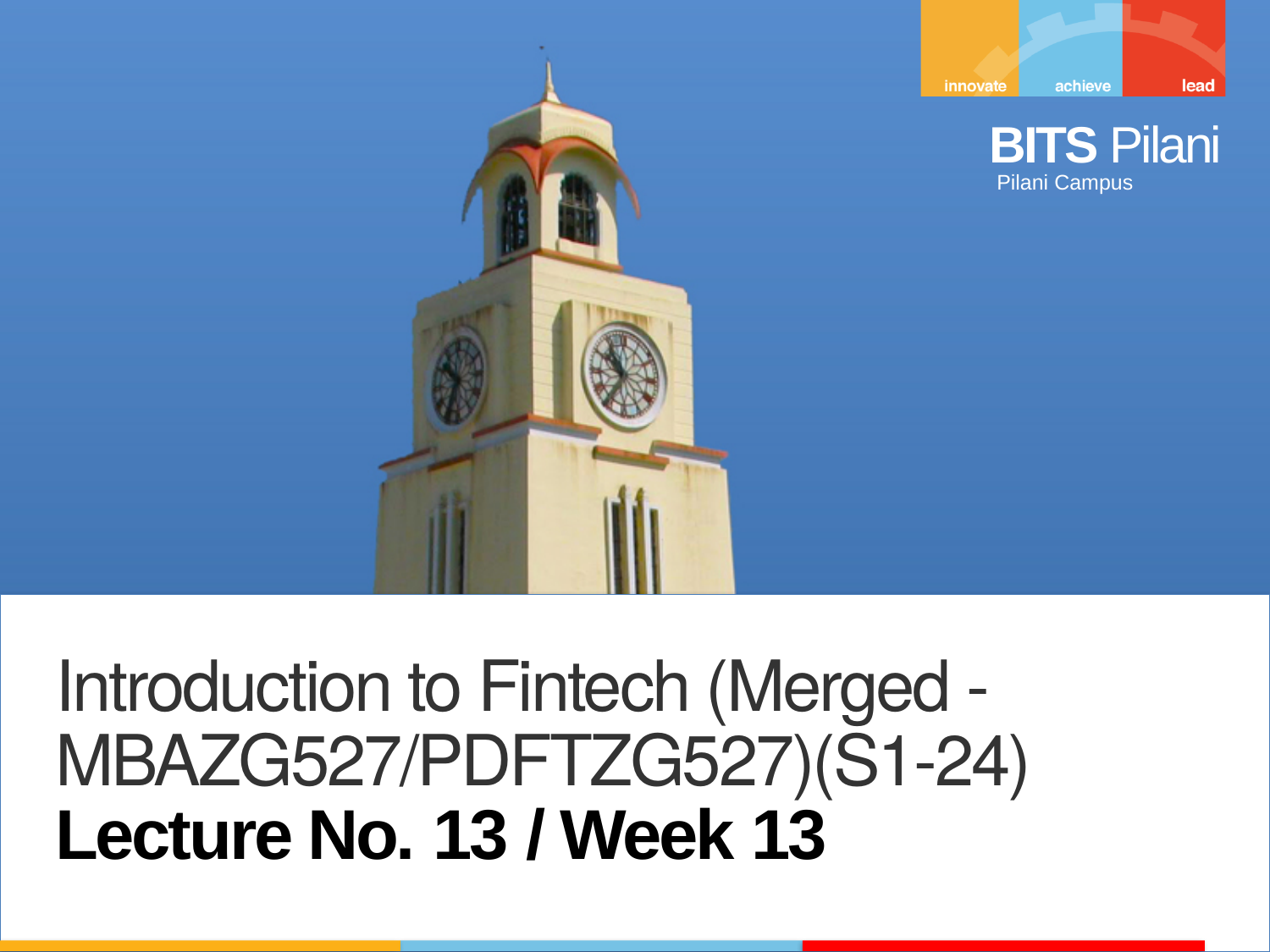

Introduction to Fintech (Merged - MBAZG527/PDFTZG527)(S1-24)
Lecture No. 13 / Week 13